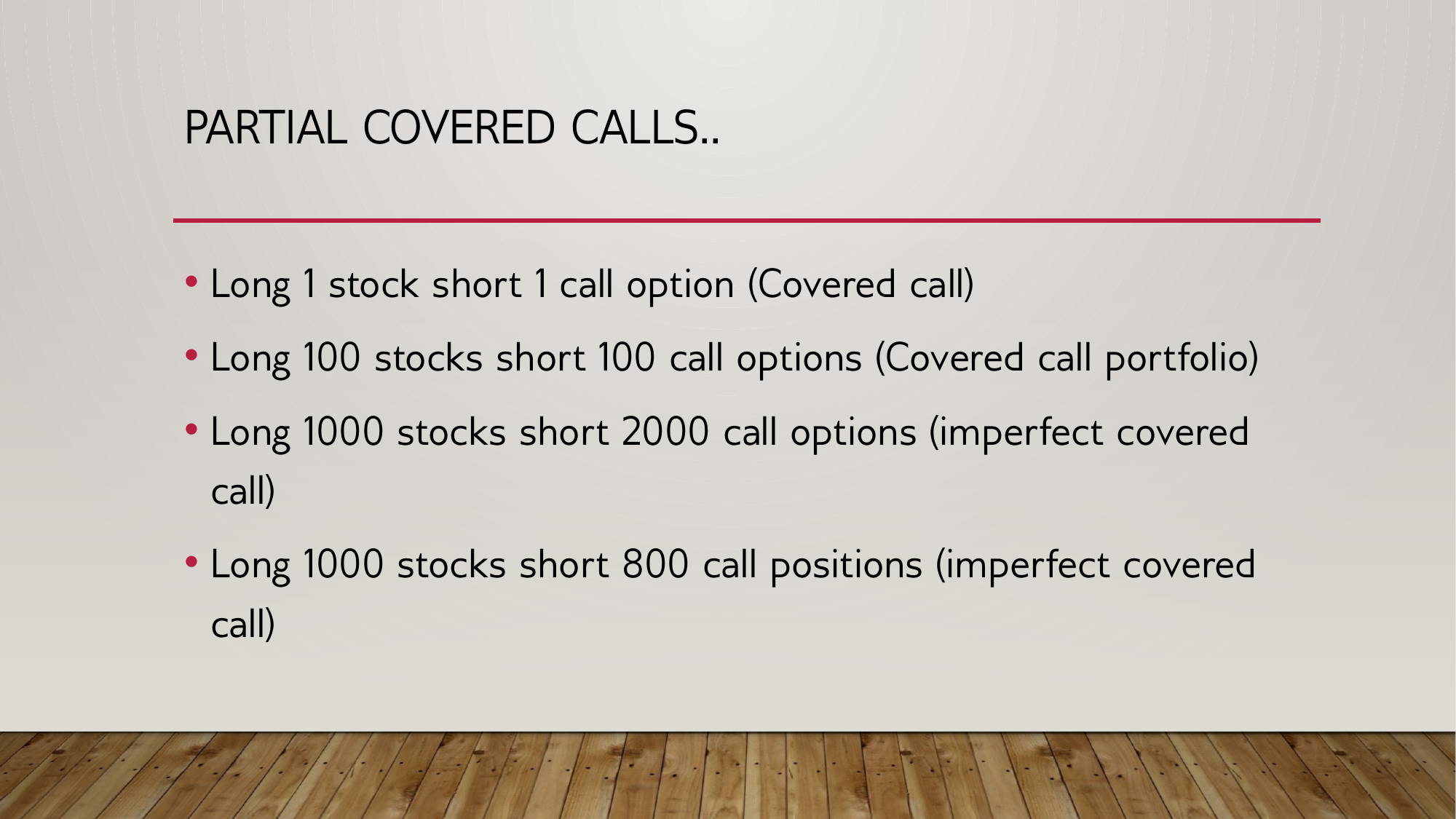

# Partial covered calls..
Long 1 stock short 1 call option (Covered call)
Long 100 stocks short 100 call options (Covered call portfolio)
Long 1000 stocks short 2000 call options (imperfect covered call)
Long 1000 stocks short 800 call positions (imperfect covered call)